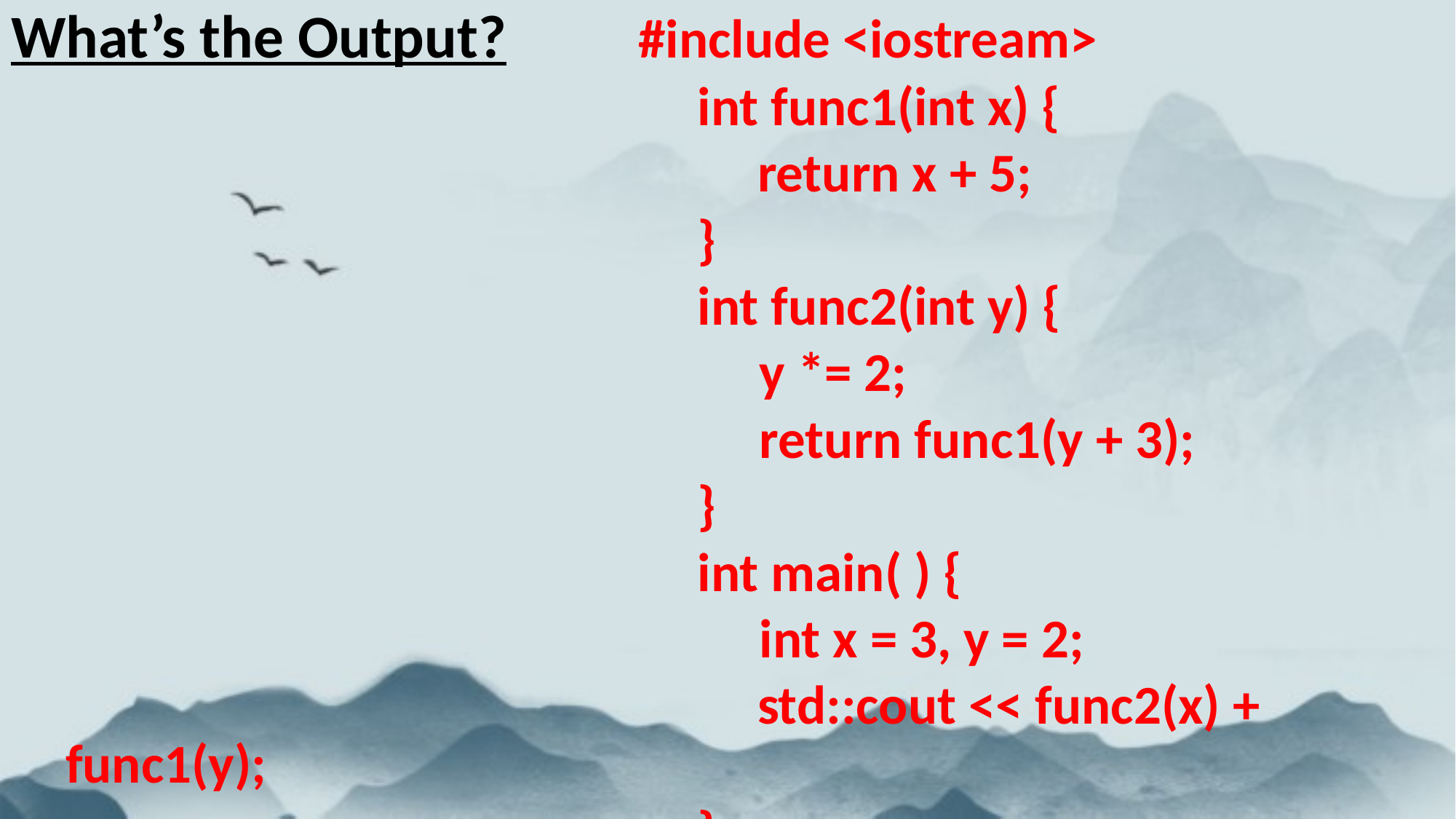

What’s the Output?	      #include <iostream>
					       int func1(int x) {
						   return x + 5;
					       }
					       int func2(int y) {
					            y *= 2;
					            return func1(y + 3);
					       }
    					       int main( ) {
					            int x = 3, y = 2;
						   std::cout << func2(x) + func1(y);
	 				       }